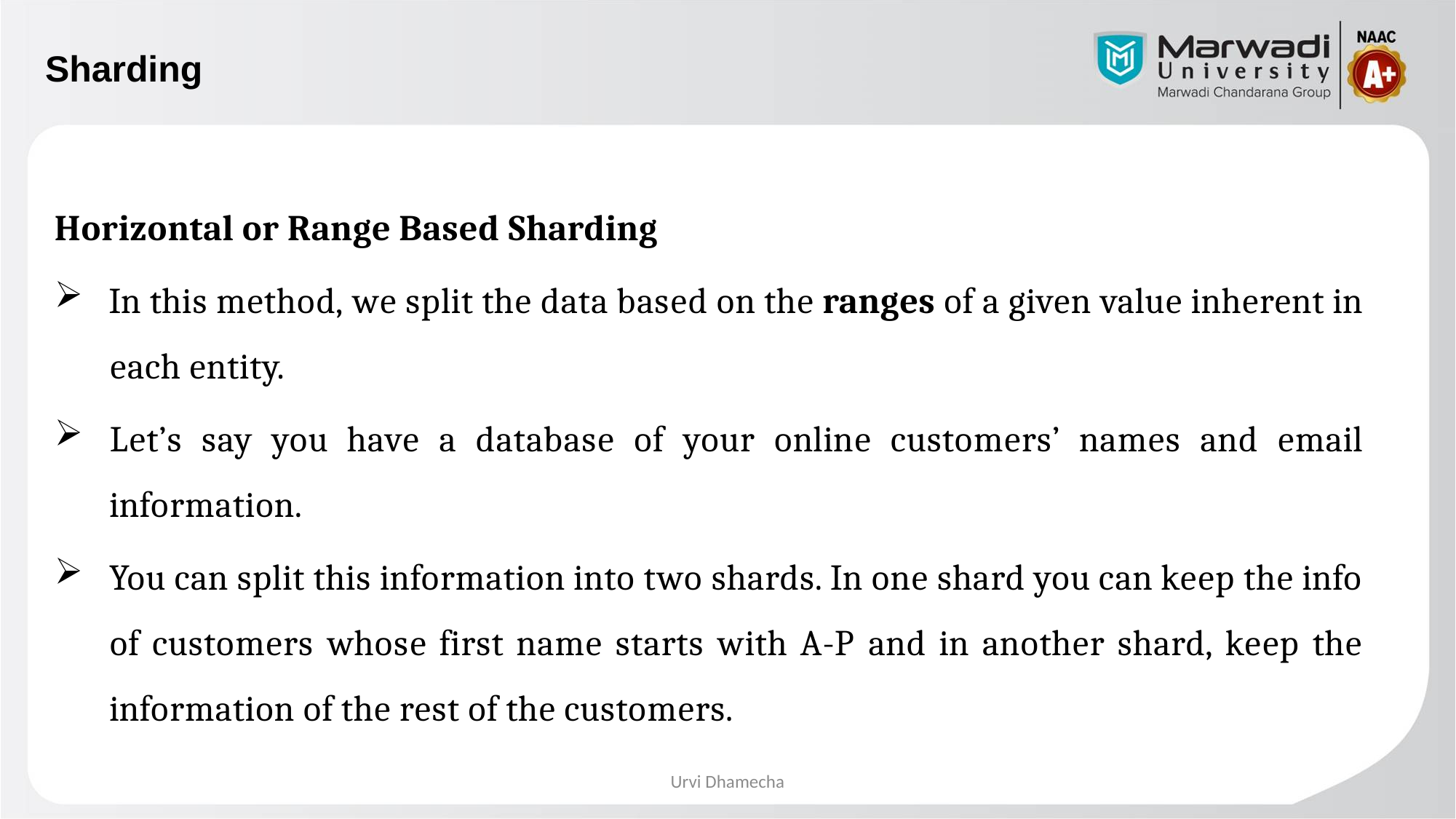

# Sharding
Horizontal or Range Based Sharding
In this method, we split the data based on the ranges of a given value inherent in each entity.
Let’s say you have a database of your online customers’ names and email information.
You can split this information into two shards. In one shard you can keep the info of customers whose first name starts with A-P and in another shard, keep the information of the rest of the customers.

Urvi Dhamecha